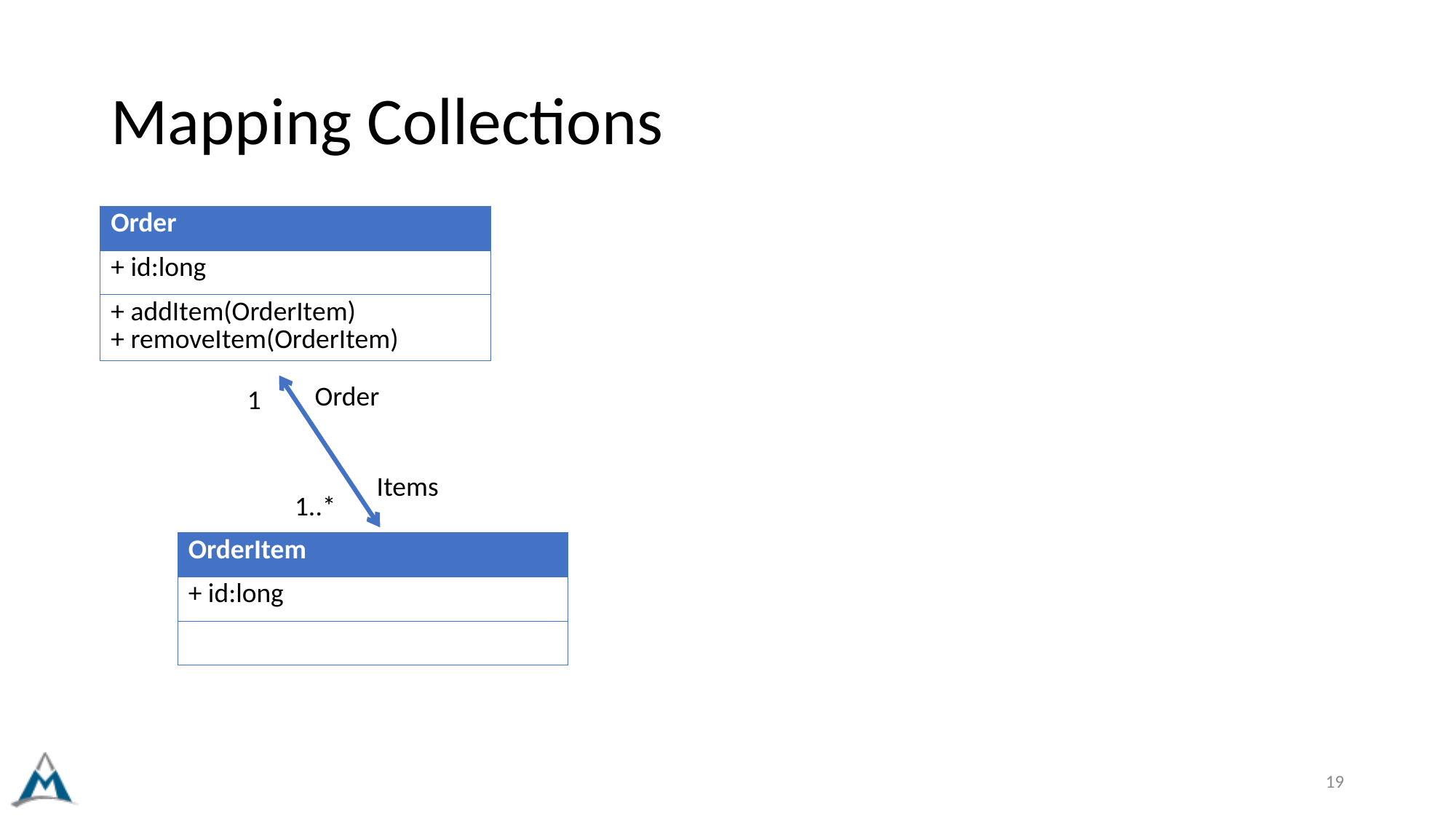

# Mapping Collections
| Order |
| --- |
| + id:long |
| + addItem(OrderItem) + removeItem(OrderItem) |
Order
1
Items
1..*
| OrderItem |
| --- |
| + id:long |
|  |
19